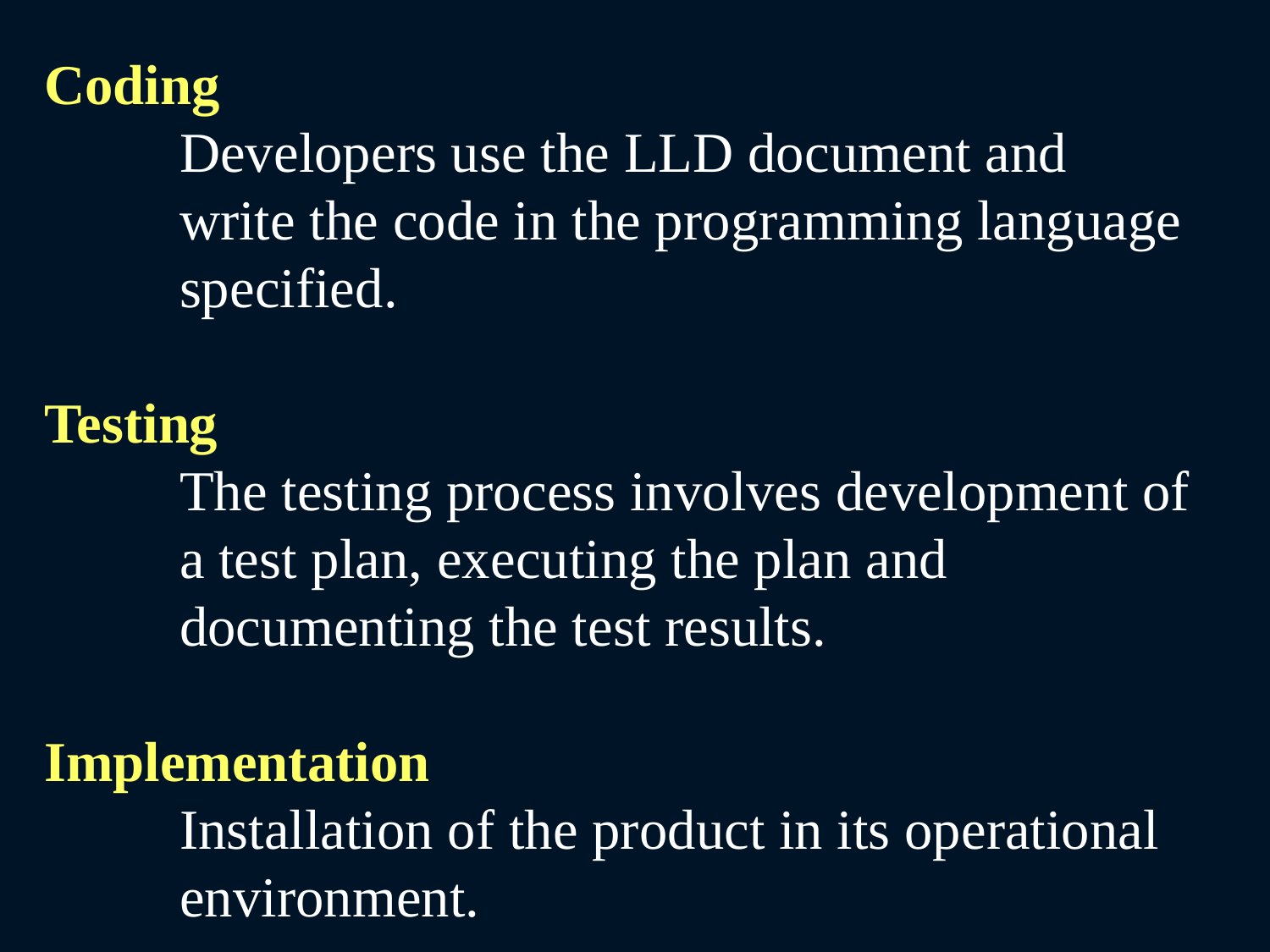

Coding
	Developers use the LLD document and write the code in the programming language specified.

Testing
	The testing process involves development of a test plan, executing the plan and documenting the test results.

Implementation
	Installation of the product in its operational environment.